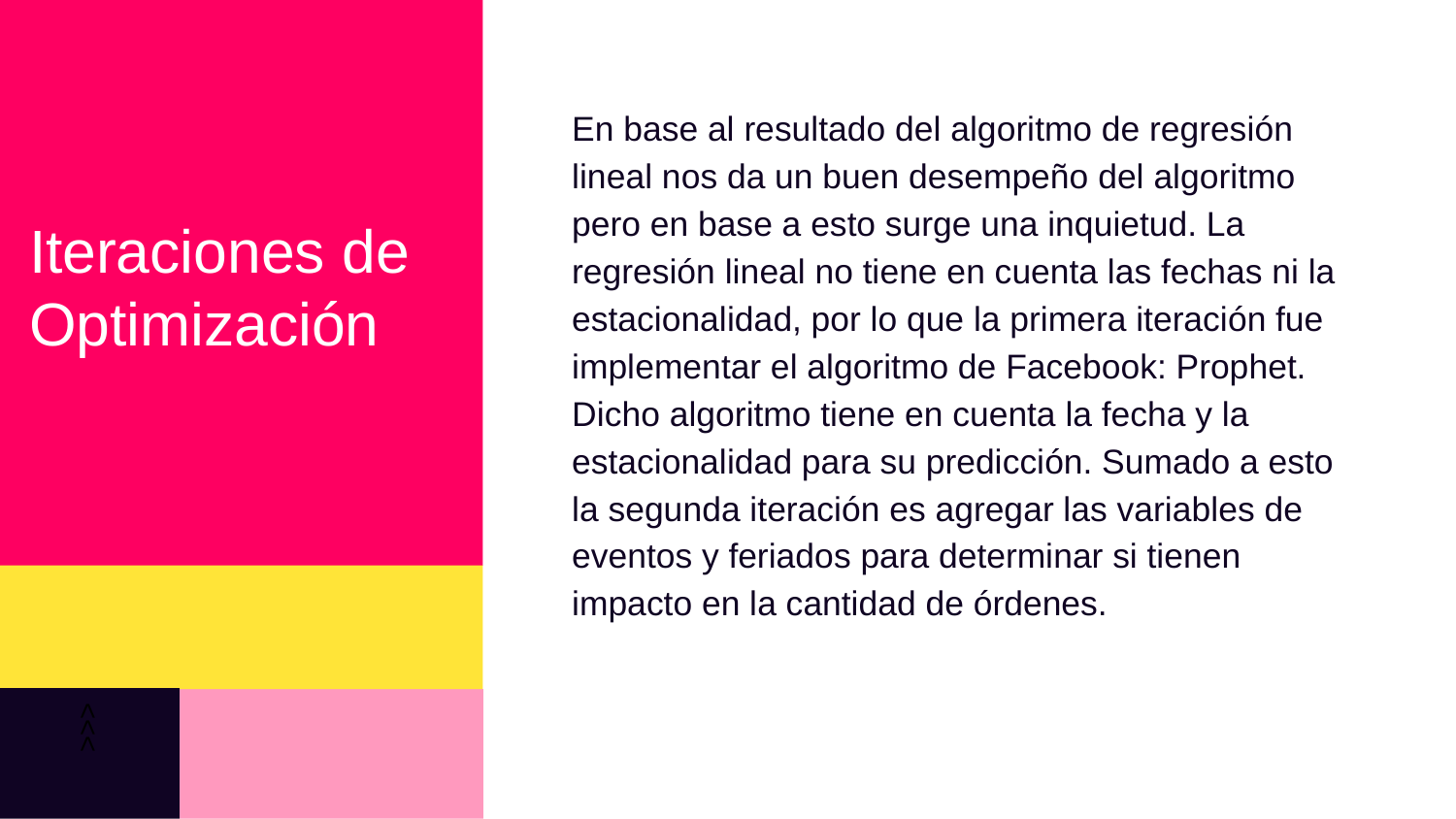

En base al resultado del algoritmo de regresión lineal nos da un buen desempeño del algoritmo pero en base a esto surge una inquietud. La regresión lineal no tiene en cuenta las fechas ni la estacionalidad, por lo que la primera iteración fue implementar el algoritmo de Facebook: Prophet. Dicho algoritmo tiene en cuenta la fecha y la estacionalidad para su predicción. Sumado a esto la segunda iteración es agregar las variables de eventos y feriados para determinar si tienen impacto en la cantidad de órdenes.
Iteraciones de Optimización

<<<